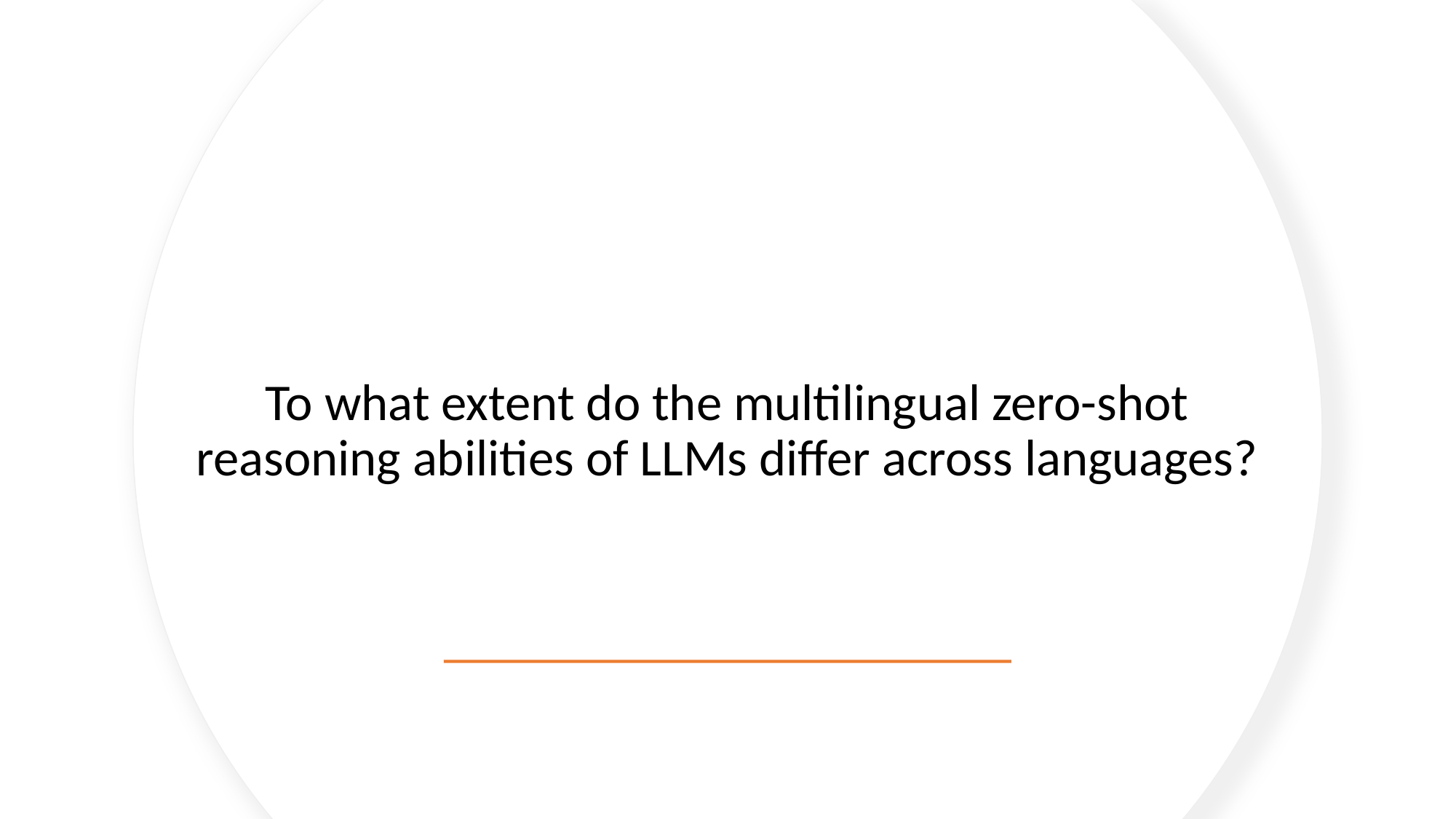

# To what extent do the multilingual zero-shot reasoning abilities of LLMs differ across languages?